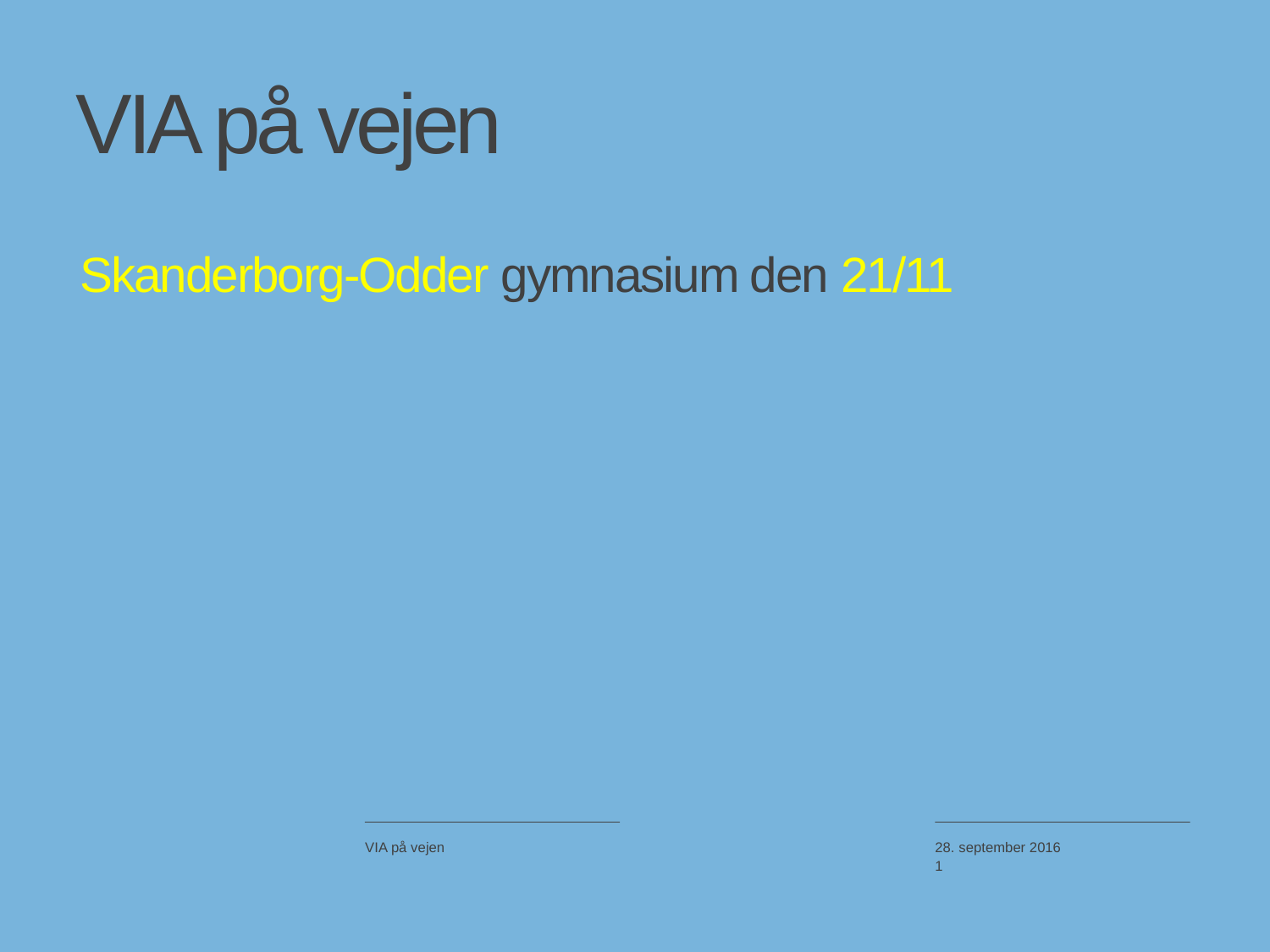

# VIA på vejen
Skanderborg-Odder gymnasium den 21/11

VIA på vejen
28. september 2016

1